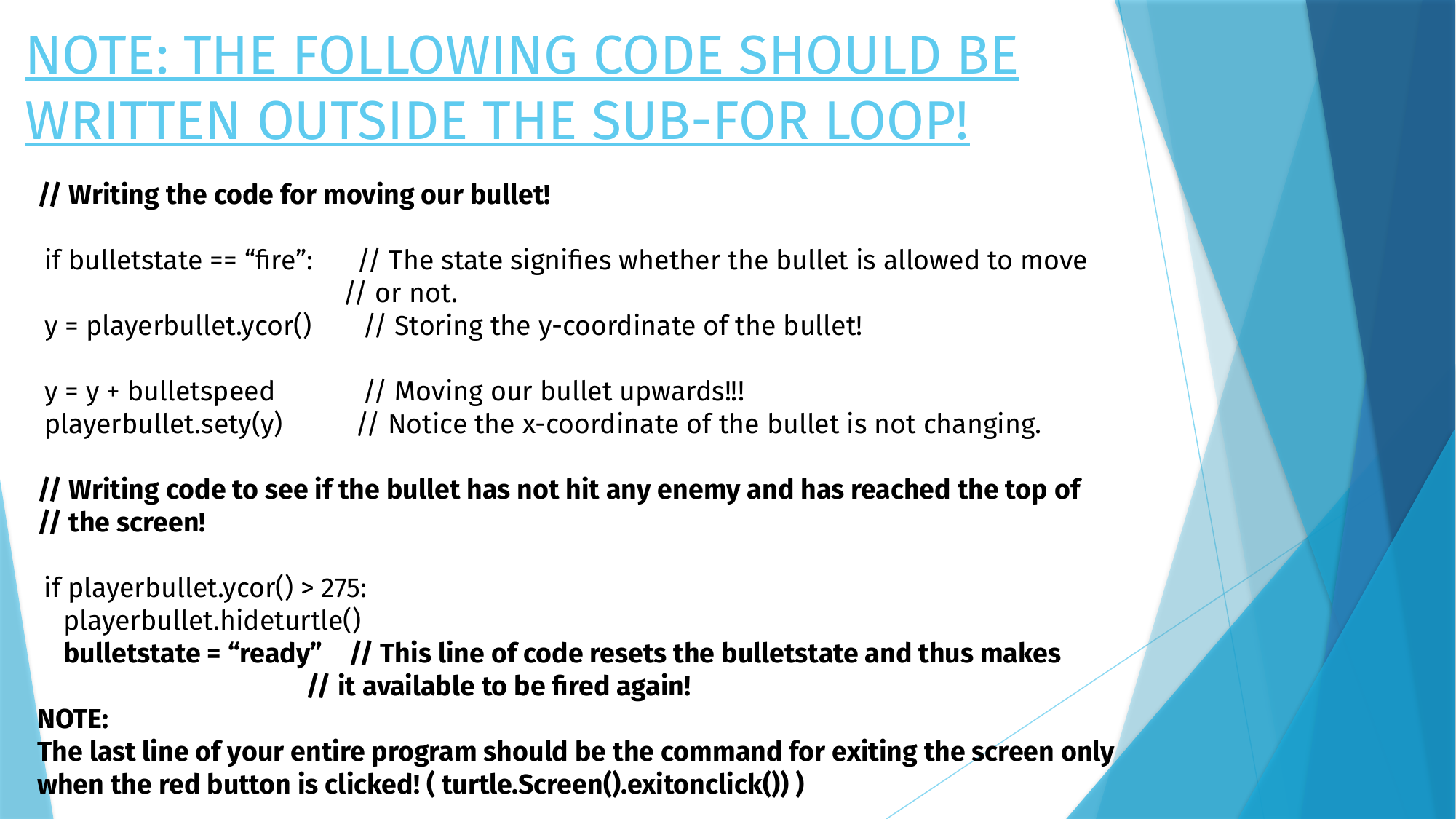

# NOTE: THE FOLLOWING CODE SHOULD BE WRITTEN OUTSIDE THE SUB-FOR LOOP!
// Writing the code for moving our bullet!

 if bulletstate == “fire”:      // The state signifies whether the bullet is allowed to move
                                          // or not.
 y = playerbullet.ycor()       // Storing the y-coordinate of the bullet!

 y = y + bulletspeed            // Moving our bullet upwards!!!
 playerbullet.sety(y)          // Notice the x-coordinate of the bullet is not changing.

// Writing code to see if the bullet has not hit any enemy and has reached the top of
// the screen!

 if playerbullet.ycor() > 275:
    playerbullet.hideturtle()
    bulletstate = “ready”    // This line of code resets the bulletstate and thus makes
                                         // it available to be fired again!
NOTE:
The last line of your entire program should be the command for exiting the screen only when the red button is clicked! ( turtle.Screen().exitonclick()) )